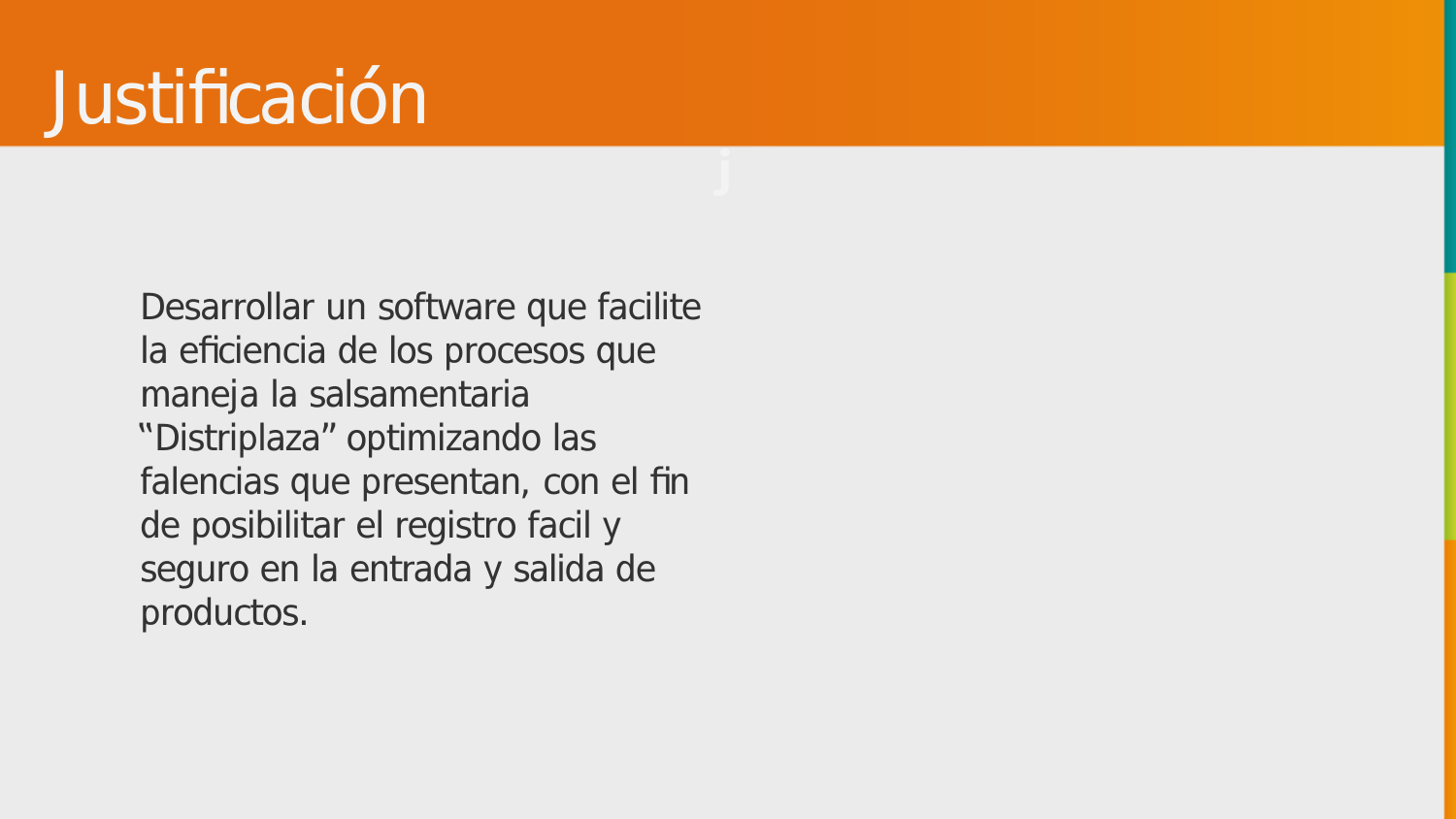

Justificación
j
Desarrollar un software que facilite la eficiencia de los procesos que maneja la salsamentaria “Distriplaza” optimizando las falencias que presentan, con el fin de posibilitar el registro facil y seguro en la entrada y salida de productos.